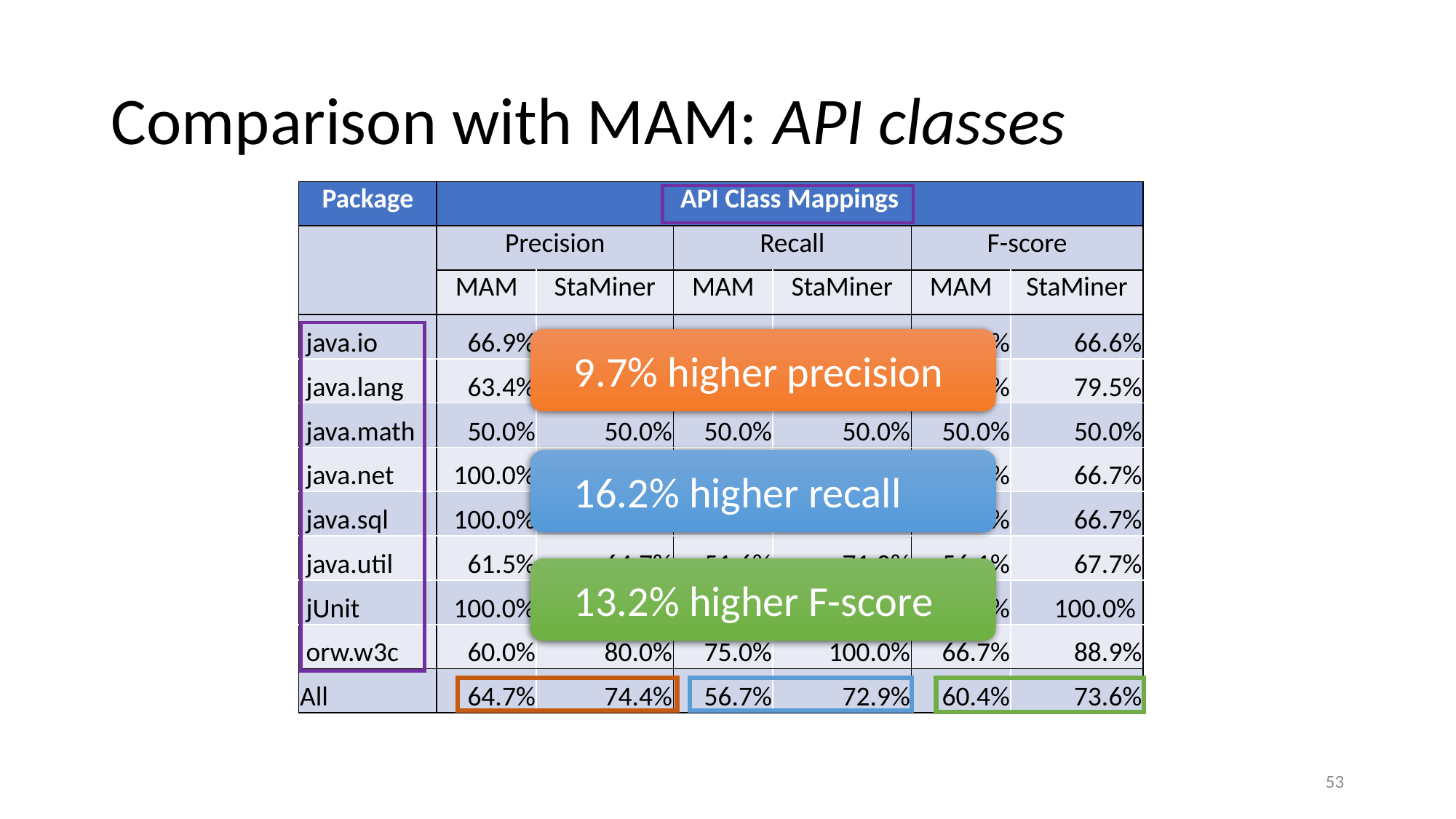

# Comparison with MAM: API classes
| Package | API Class Mappings |  |  |  |  |  |
| --- | --- | --- | --- | --- | --- | --- |
|  | Precision |  | Recall |  | F-score |  |
|  | MAM | StaMiner | MAM | StaMiner | MAM | StaMiner |
| java.io | 66.9% | 70.0% | 54.5% | 63.6% | 60.1% | 66.6% |
| java.lang | 63.4% | 82.5% | 60.5% | 76.7% | 61.9% | 79.5% |
| java.math | 50.0% | 50.0% | 50.0% | 50.0% | 50.0% | 50.0% |
| java.net | 100.0% | 100.0% | 50.0% | 50.0% | 66.7% | 66.7% |
| java.sql | 100.0% | 100.0% | 50.0% | 50.0% | 66.7% | 66.7% |
| java.util | 61.5% | 64.7% | 51.6% | 71.0% | 56.1% | 67.7% |
| jUnit | 100.0% | 100.0% | 100.0% | 100.0% | 100.0% | 100.0% |
| orw.w3c | 60.0% | 80.0% | 75.0% | 100.0% | 66.7% | 88.9% |
| All | 64.7% | 74.4% | 56.7% | 72.9% | 60.4% | 73.6% |

   9.7% higher precision
   16.2% higher recall
   13.2% higher F-score

53